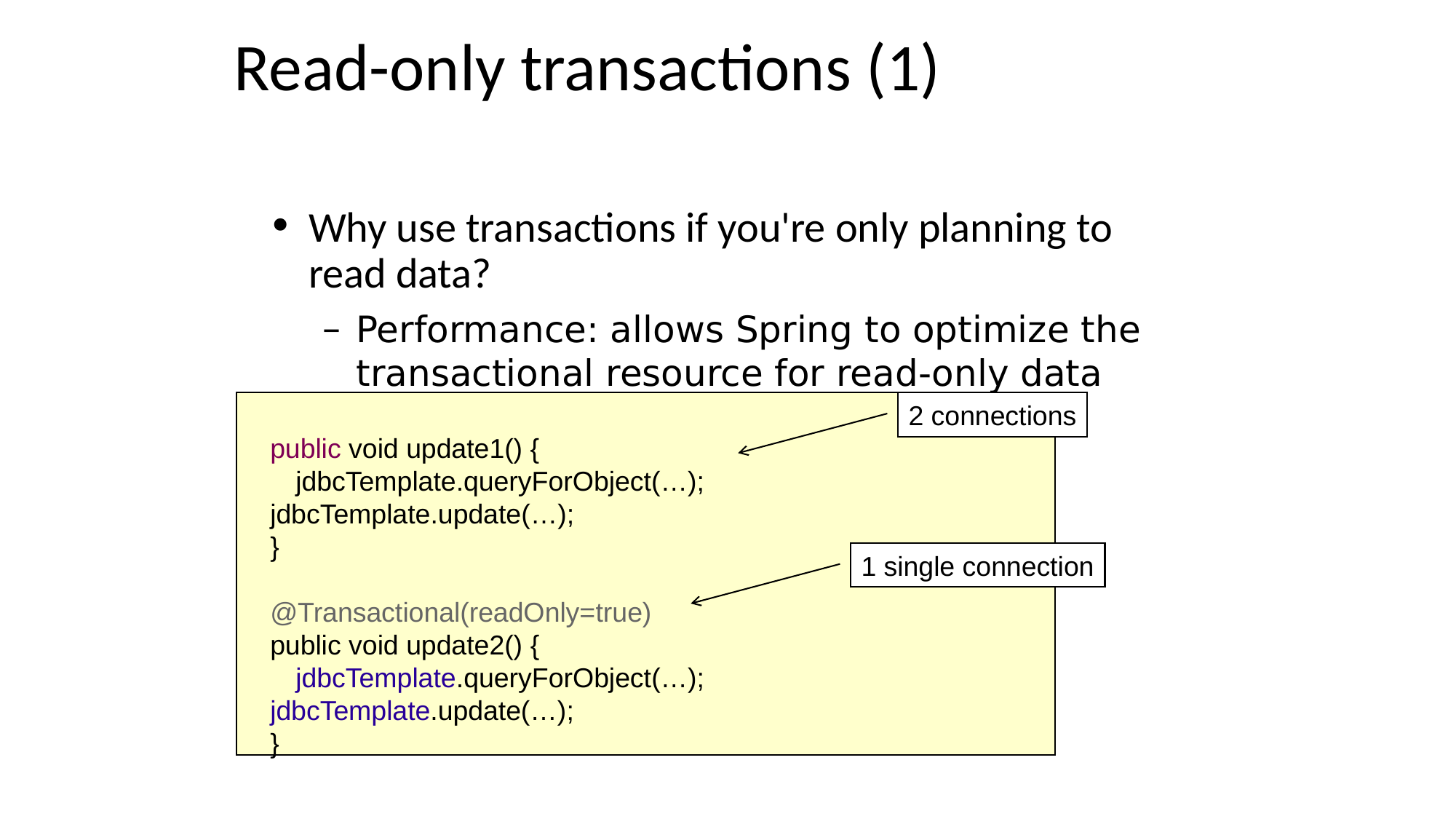

Read-only transactions (1)
Why use transactions if you're only planning to read data?
Performance: allows Spring to optimize the transactional resource for read-only data access

   public void update1() {
	 jdbcTemplate.queryForObject(…);
   jdbcTemplate.update(…);
   }

   @Transactional(readOnly=true)
   public void update2() {
	 jdbcTemplate.queryForObject(…);
   jdbcTemplate.update(…);
   }

2 connections

1 single connection